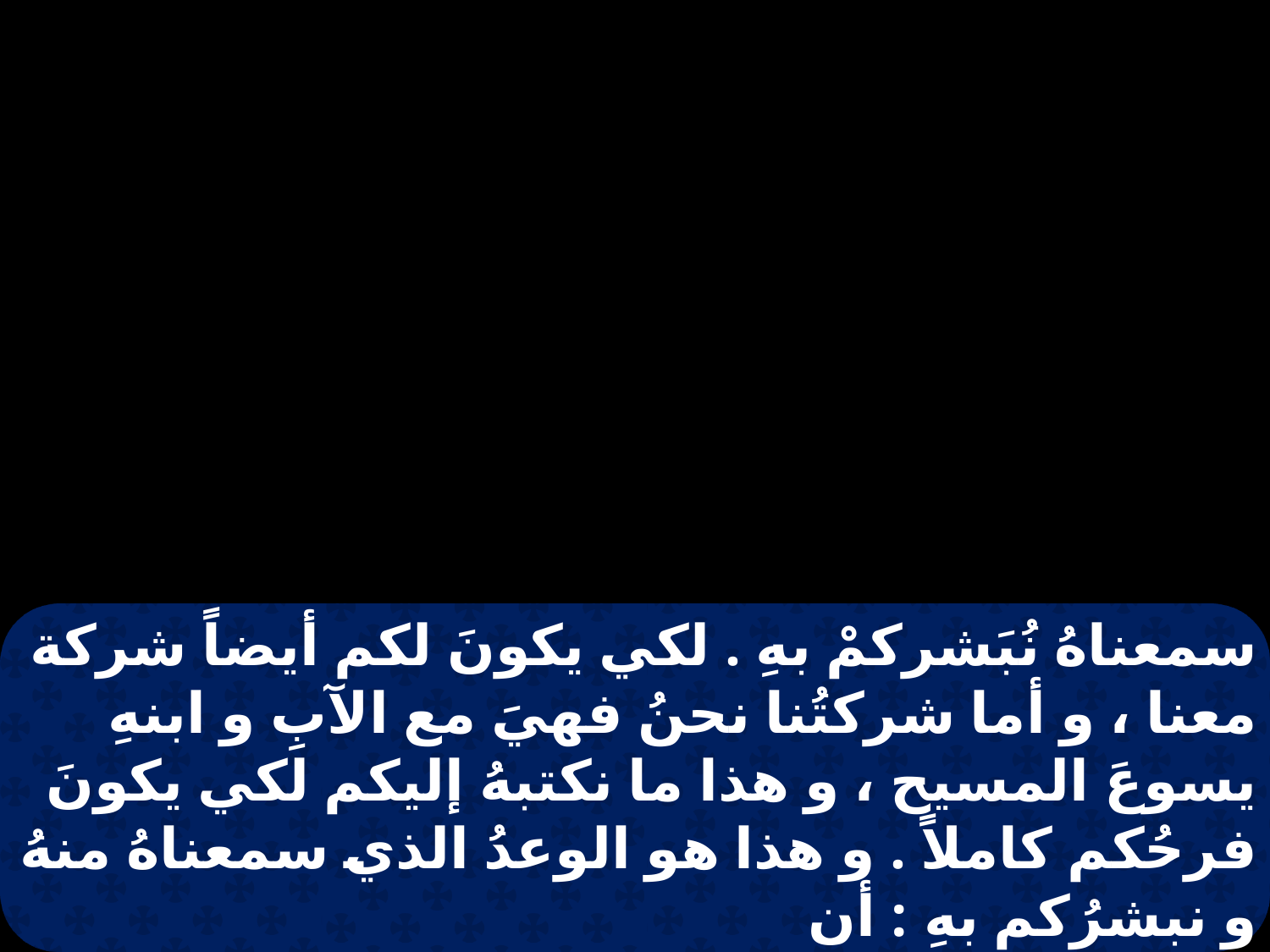

سمعناهُ نُبَشركمْ بهِ . لكي يكونَ لكم أيضاً شركة معنا ، و أما شركتُنا نحنُ فهيَ مع الآبِ و ابنهِ يسوعَ المسيح ، و هذا ما نكتبهُ إليكم لكي يكونَ فرحُكم كاملاً . و هذا هو الوعدُ الذي سمعناهُ منهُ و نبشرُكم بهِ : أن